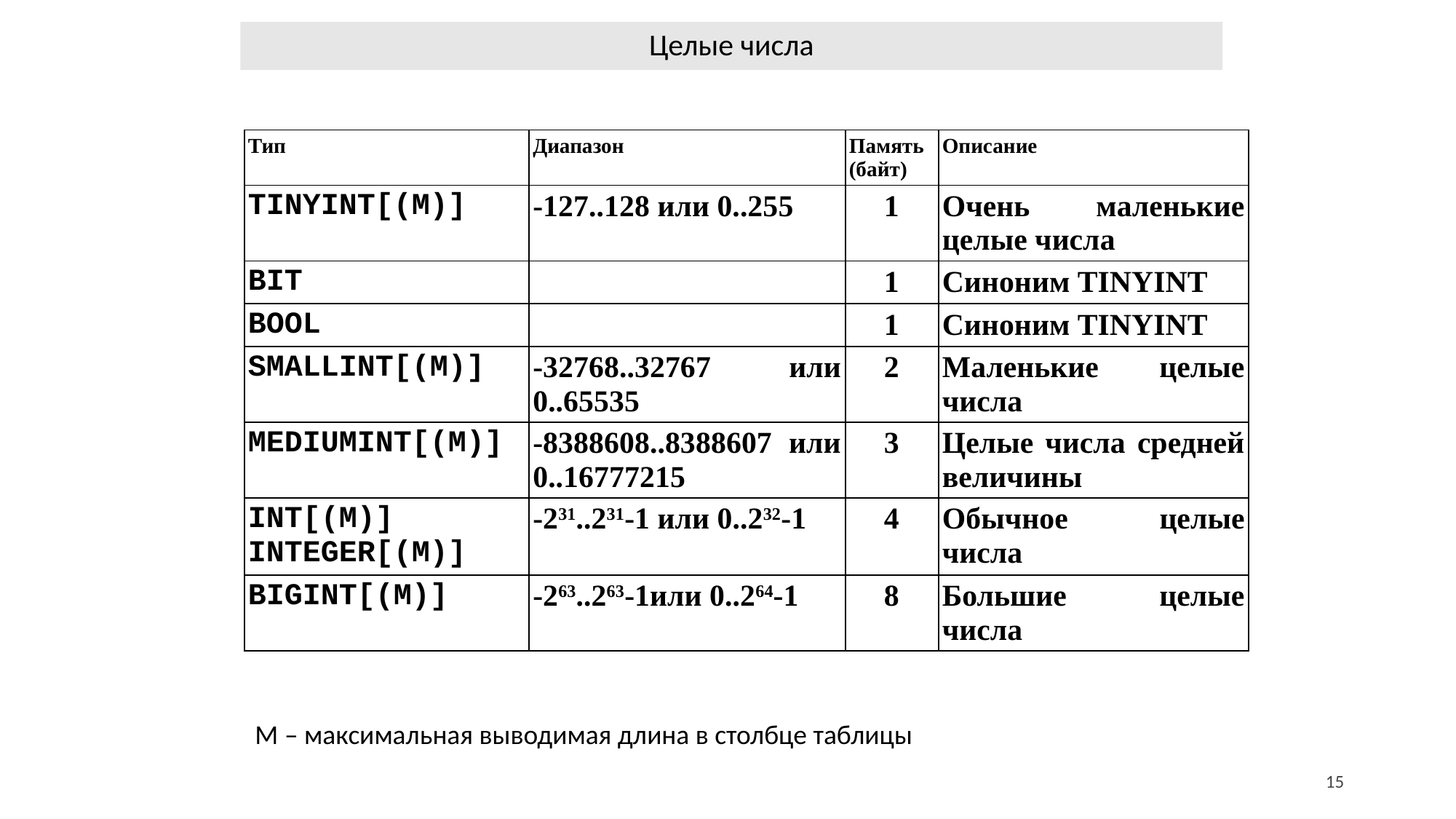

Целые числа
| Тип | Диапазон | Память (байт) | Описание |
| --- | --- | --- | --- |
| TINYINT[(M)] | -127..128 или 0..255 | 1 | Очень маленькие целые числа |
| BIT |  | 1 | Синоним TINYINT |
| BOOL |  | 1 | Синоним TINYINT |
| SMALLINT[(M)] | -32768..32767 или 0..65535 | 2 | Маленькие целые числа |
| MEDIUMINT[(M)] | -8388608..8388607 или 0..16777215 | 3 | Целые числа средней величины |
| INT[(M)] INTEGER[(M)] | -231..231-1 или 0..232-1 | 4 | Обычное целые числа |
| BIGINT[(M)] | -263..263-1или 0..264-1 | 8 | Большие целые числа |
M – максимальная выводимая длина в столбце таблицы
15